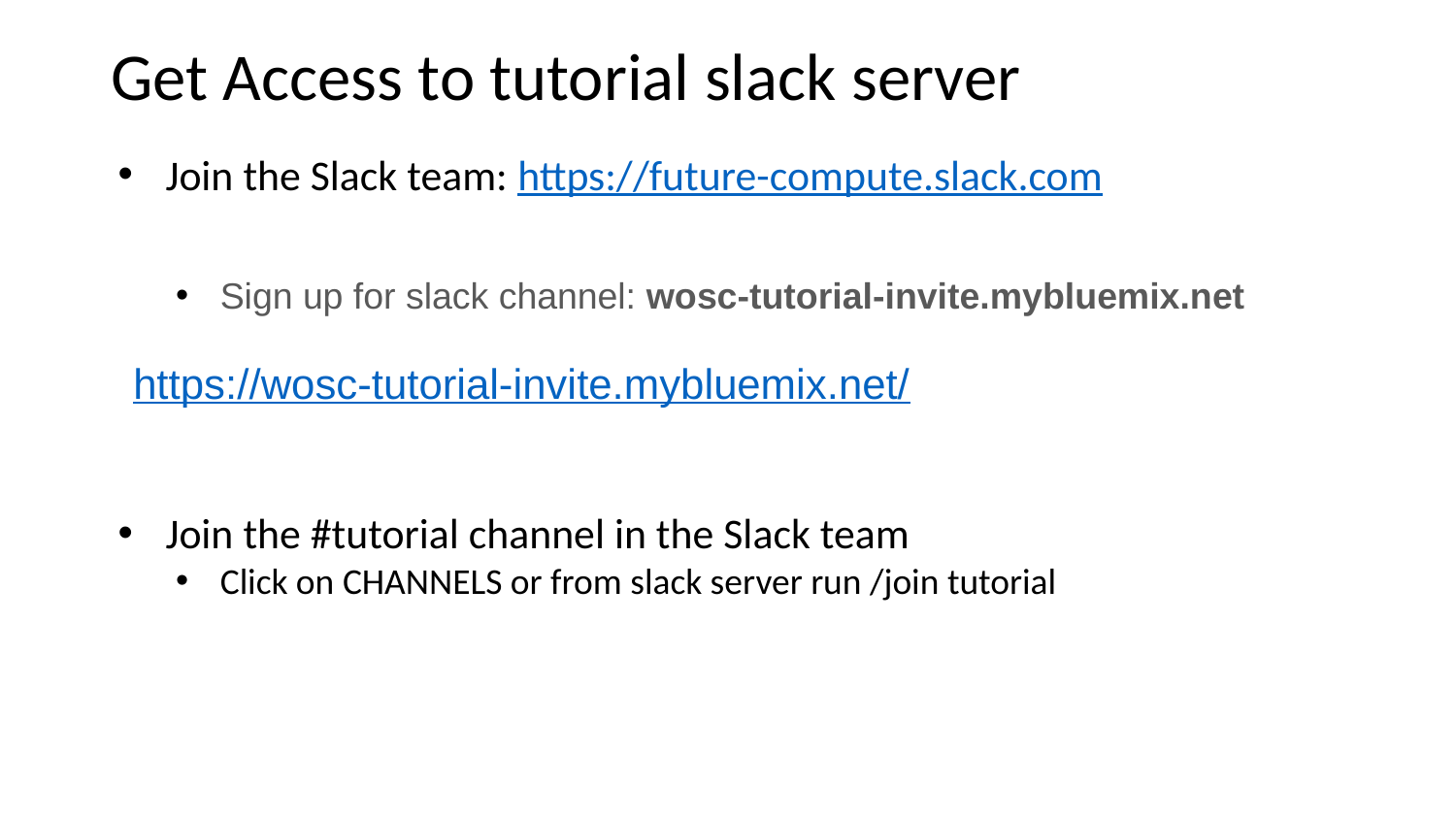

# Get Access to tutorial slack server
Join the Slack team: https://future-compute.slack.com

Sign up for slack channel: wosc-tutorial-invite.mybluemix.net
https://wosc-tutorial-invite.mybluemix.net/

Join the #tutorial channel in the Slack team
Click on CHANNELS or from slack server run /join tutorial